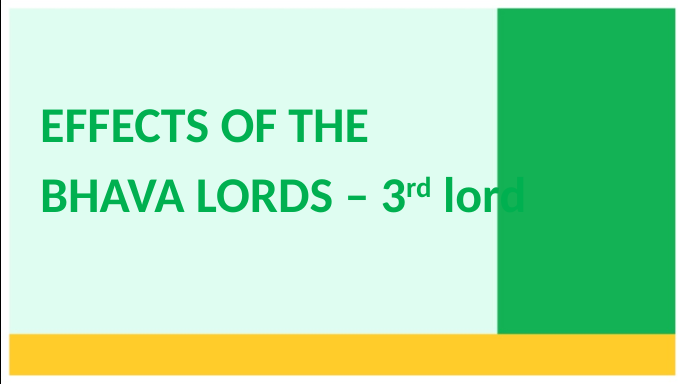

EFFECTS OF THE
BHAVA LORDS – 3rd lord